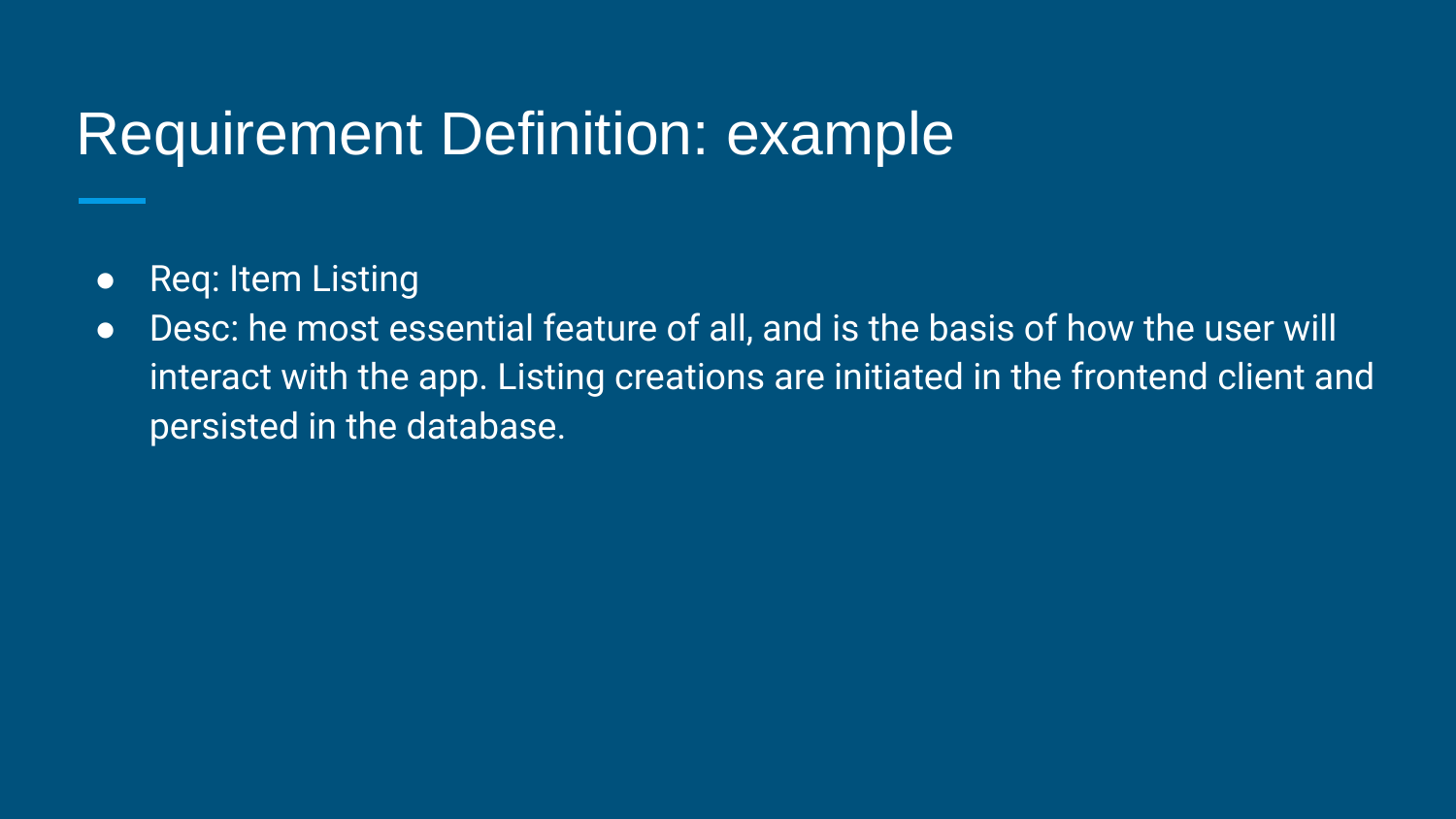

# Requirement Definition: example
Req: Item Listing
Desc: he most essential feature of all, and is the basis of how the user will interact with the app. Listing creations are initiated in the frontend client and persisted in the database.